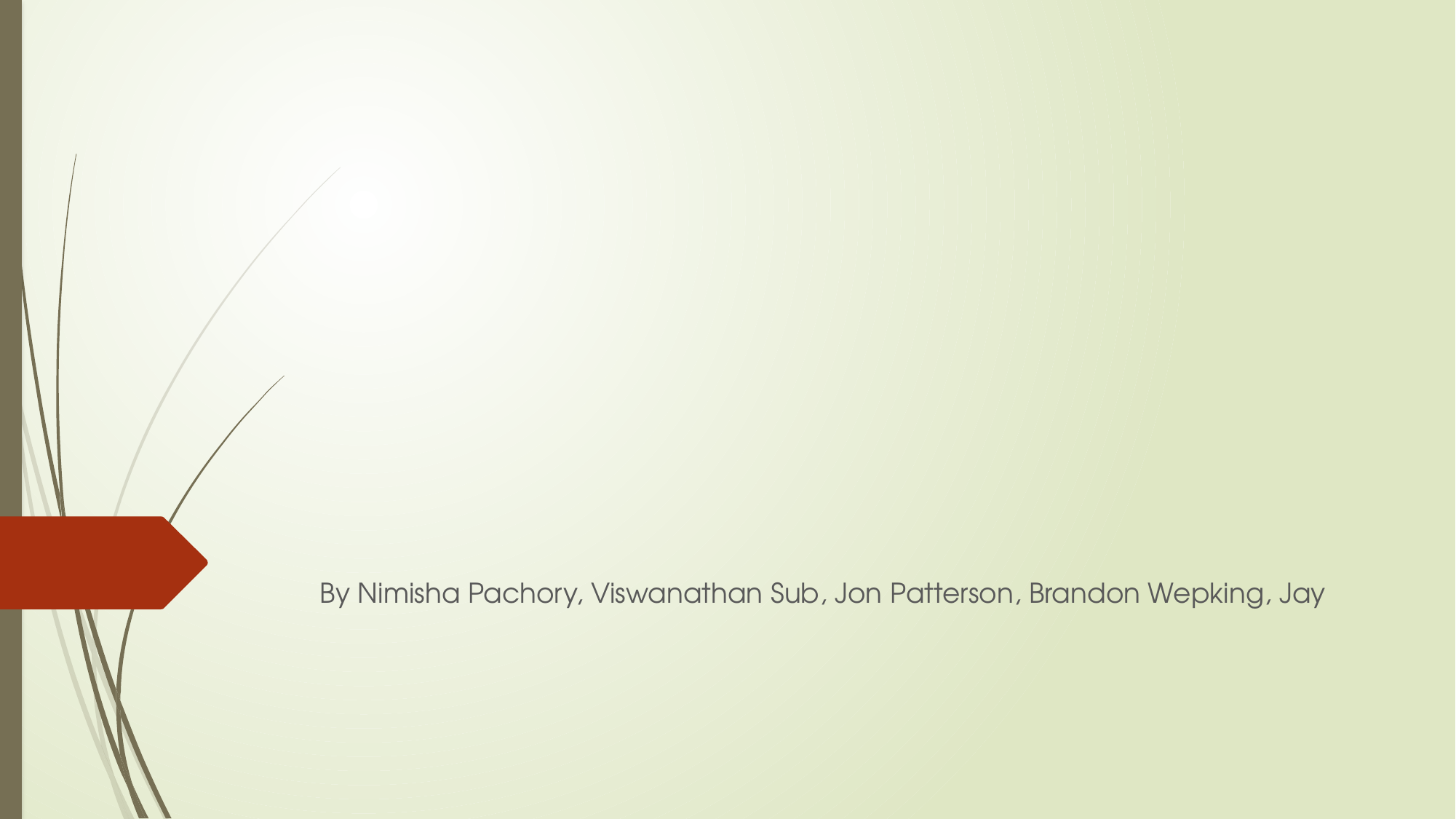

#
By Nimisha Pachory, Viswanathan Sub, Jon Patterson, Brandon Wepking, Jay